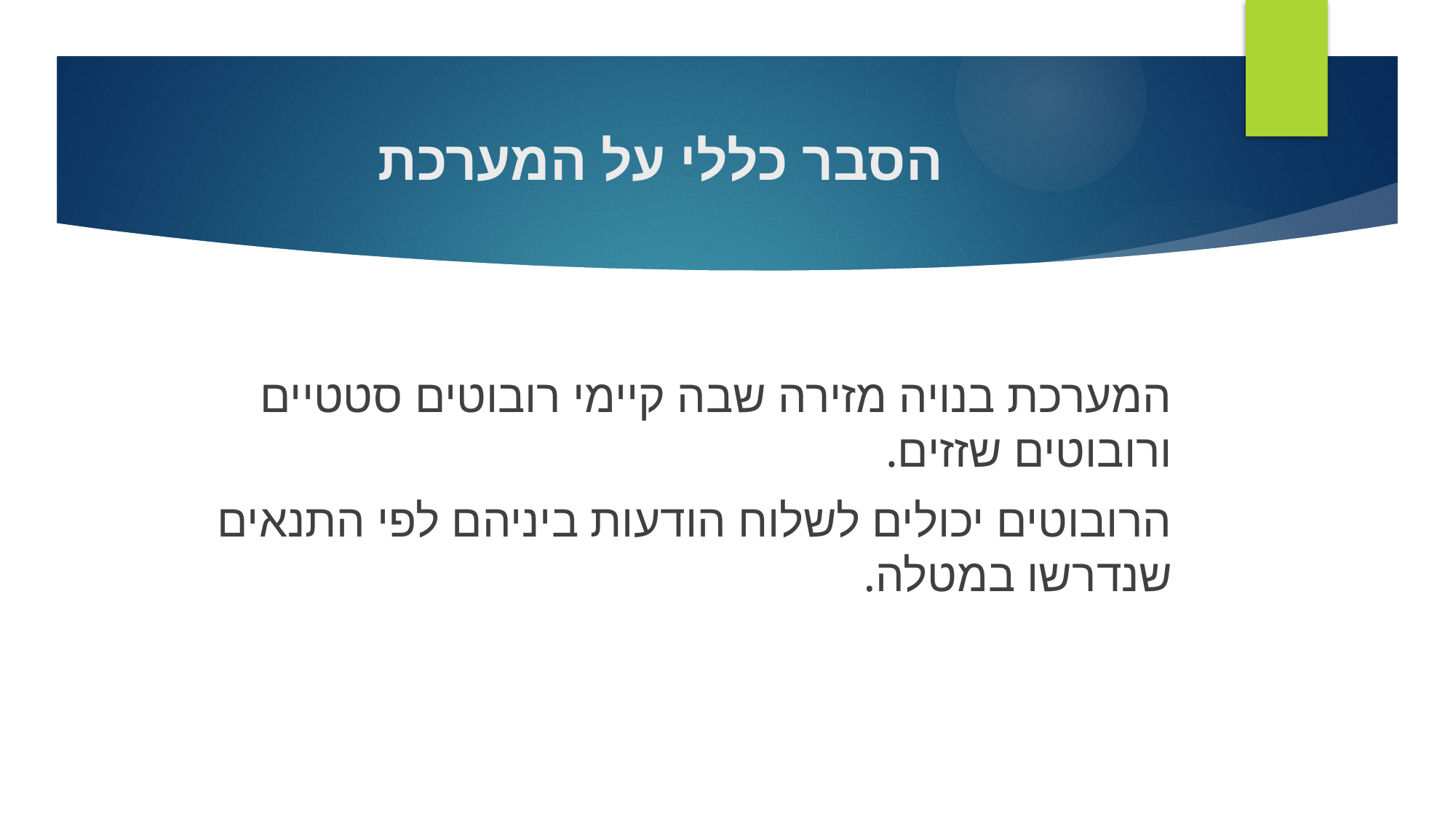

# הסבר כללי על המערכת
המערכת בנויה מזירה שבה קיימי רובוטים סטטיים ורובוטים שזזים.
הרובוטים יכולים לשלוח הודעות ביניהם לפי התנאים שנדרשו במטלה.